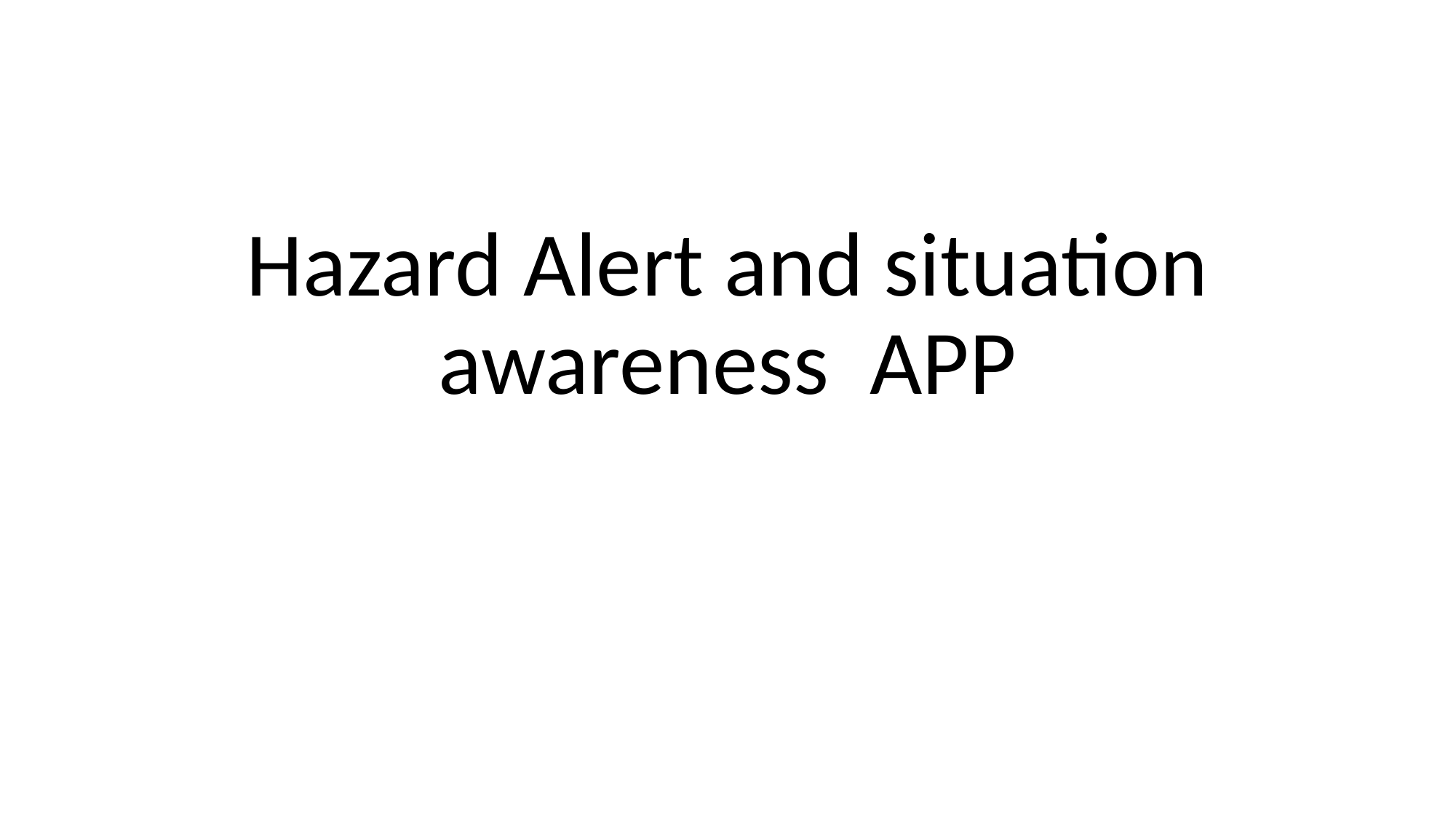

# Hazard Alert and situation awareness  APP